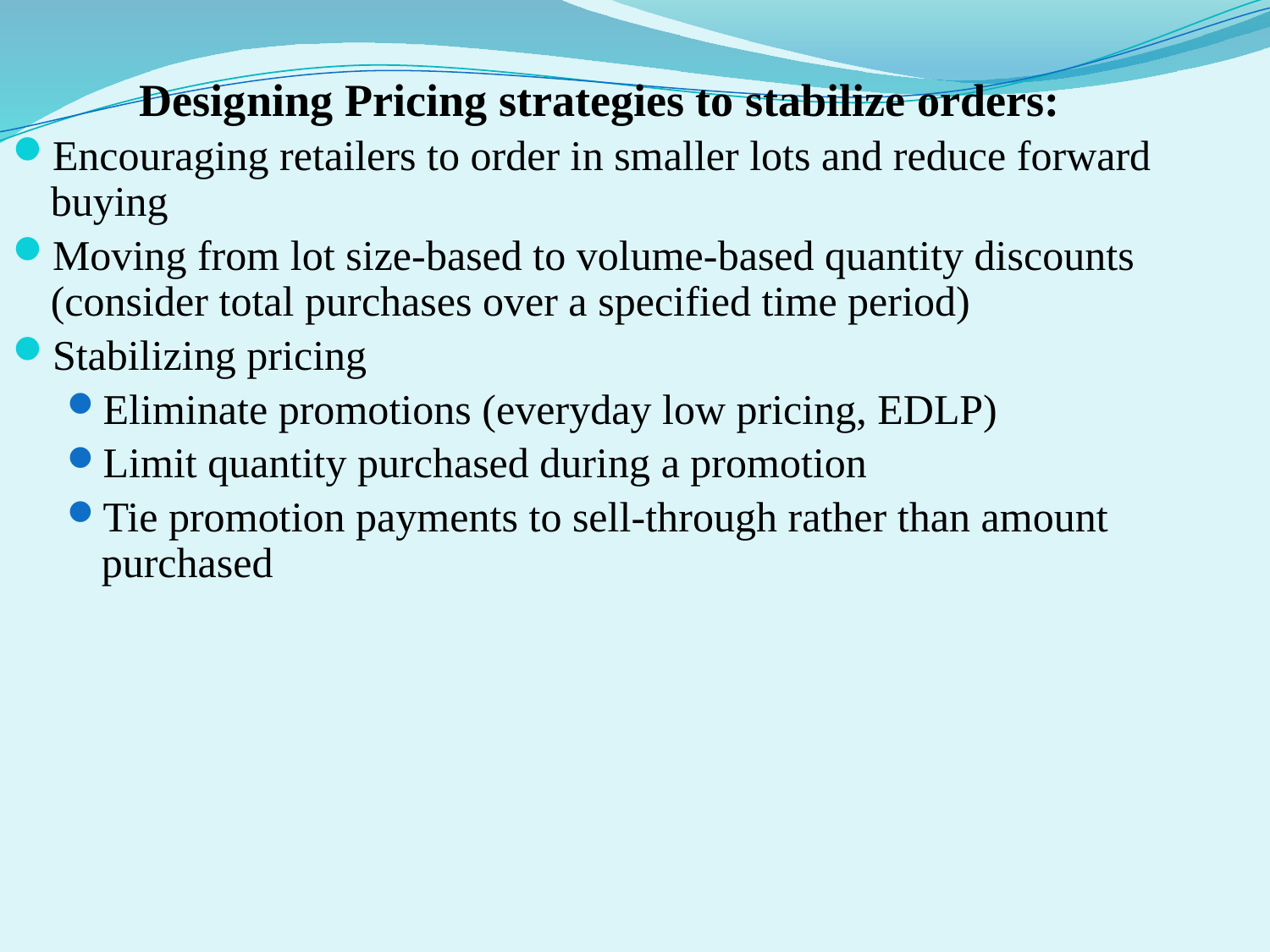

Designing Pricing strategies to stabilize orders:
Encouraging retailers to order in smaller lots and reduce forward buying
Moving from lot size-based to volume-based quantity discounts (consider total purchases over a specified time period)
Stabilizing pricing
Eliminate promotions (everyday low pricing, EDLP)
Limit quantity purchased during a promotion
Tie promotion payments to sell-through rather than amount purchased